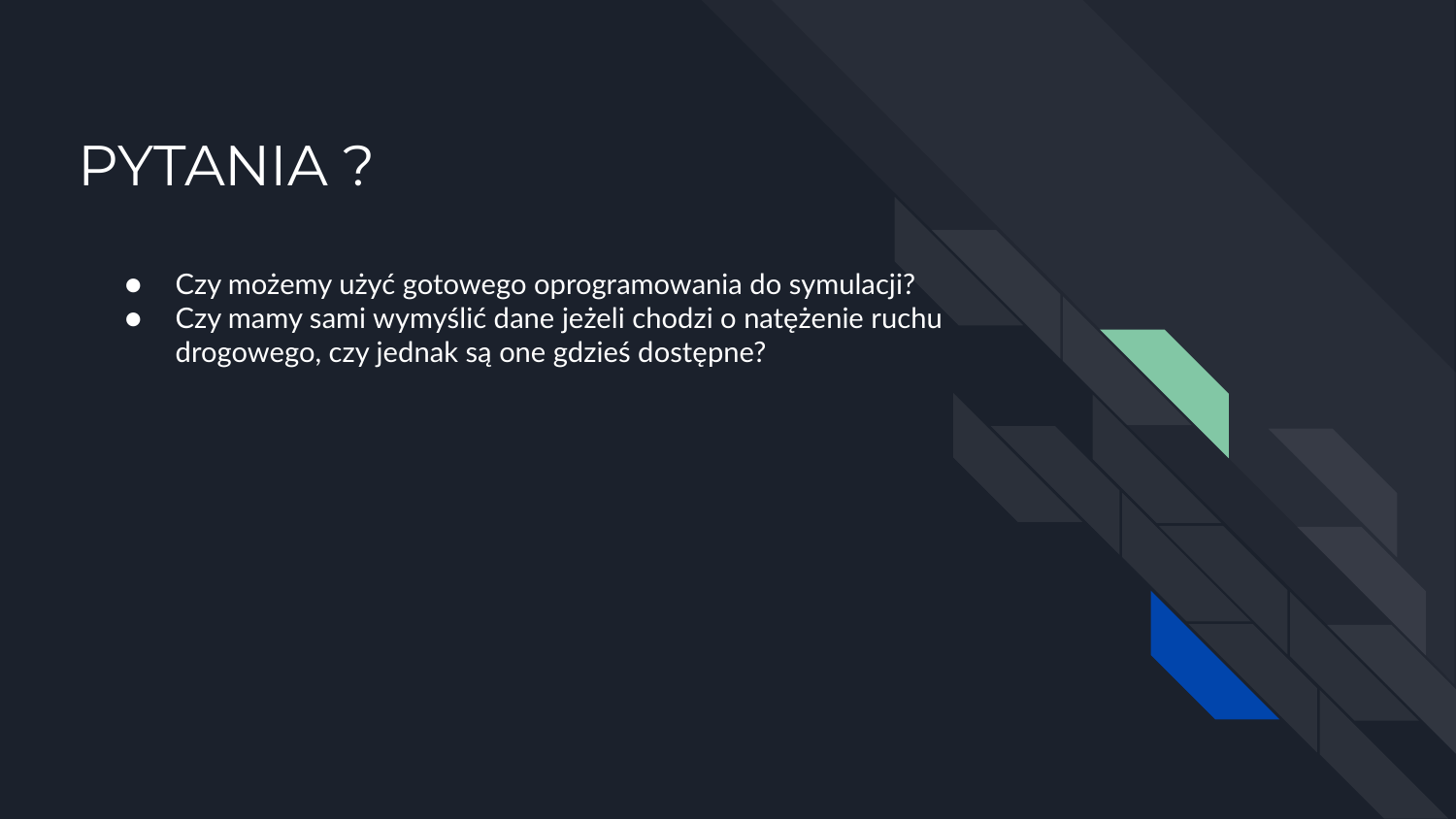

# PYTANIA ?
Czy możemy użyć gotowego oprogramowania do symulacji?
Czy mamy sami wymyślić dane jeżeli chodzi o natężenie ruchu
drogowego, czy jednak są one gdzieś dostępne?